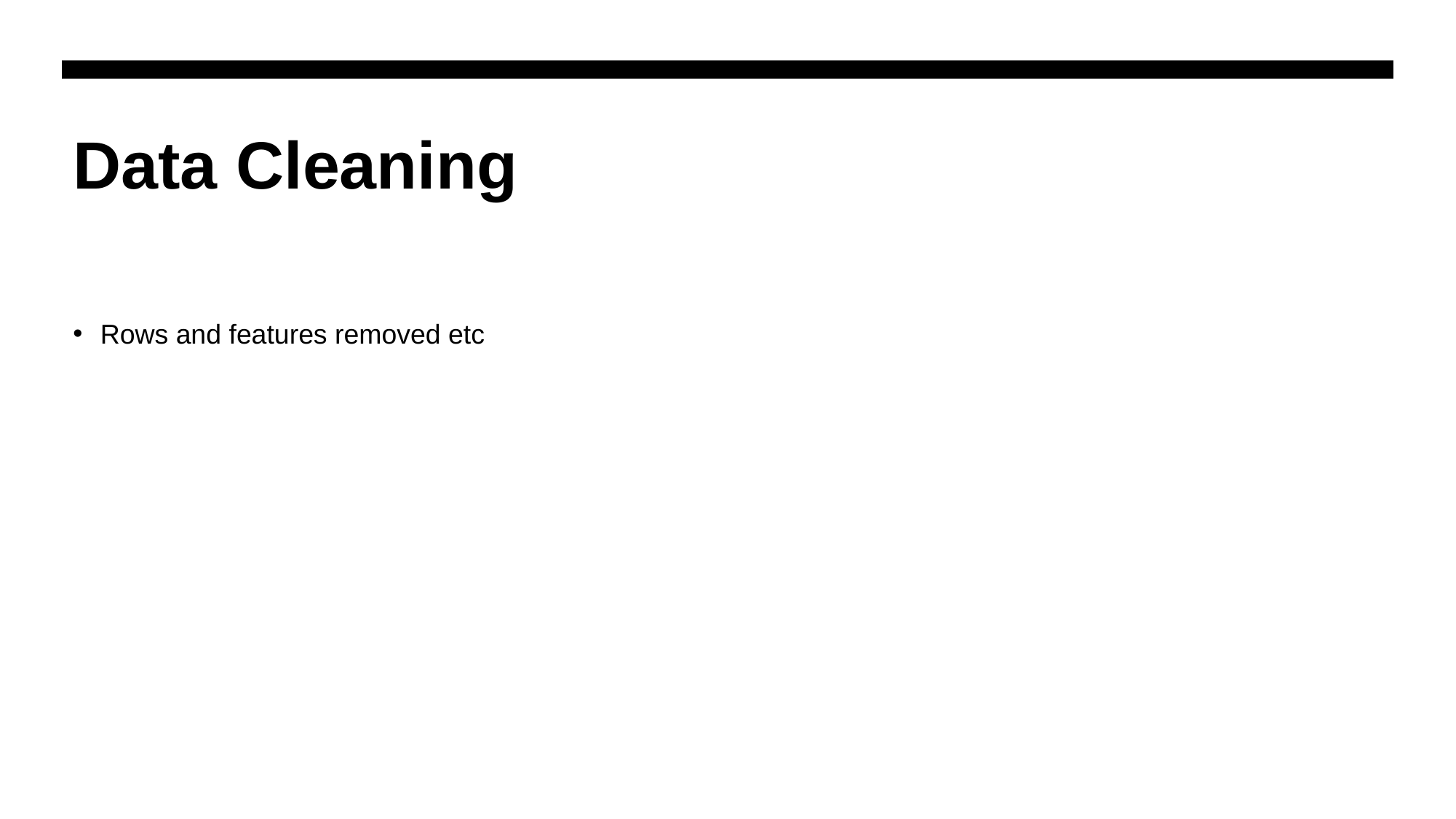

# Data Cleaning
Rows and features removed etc